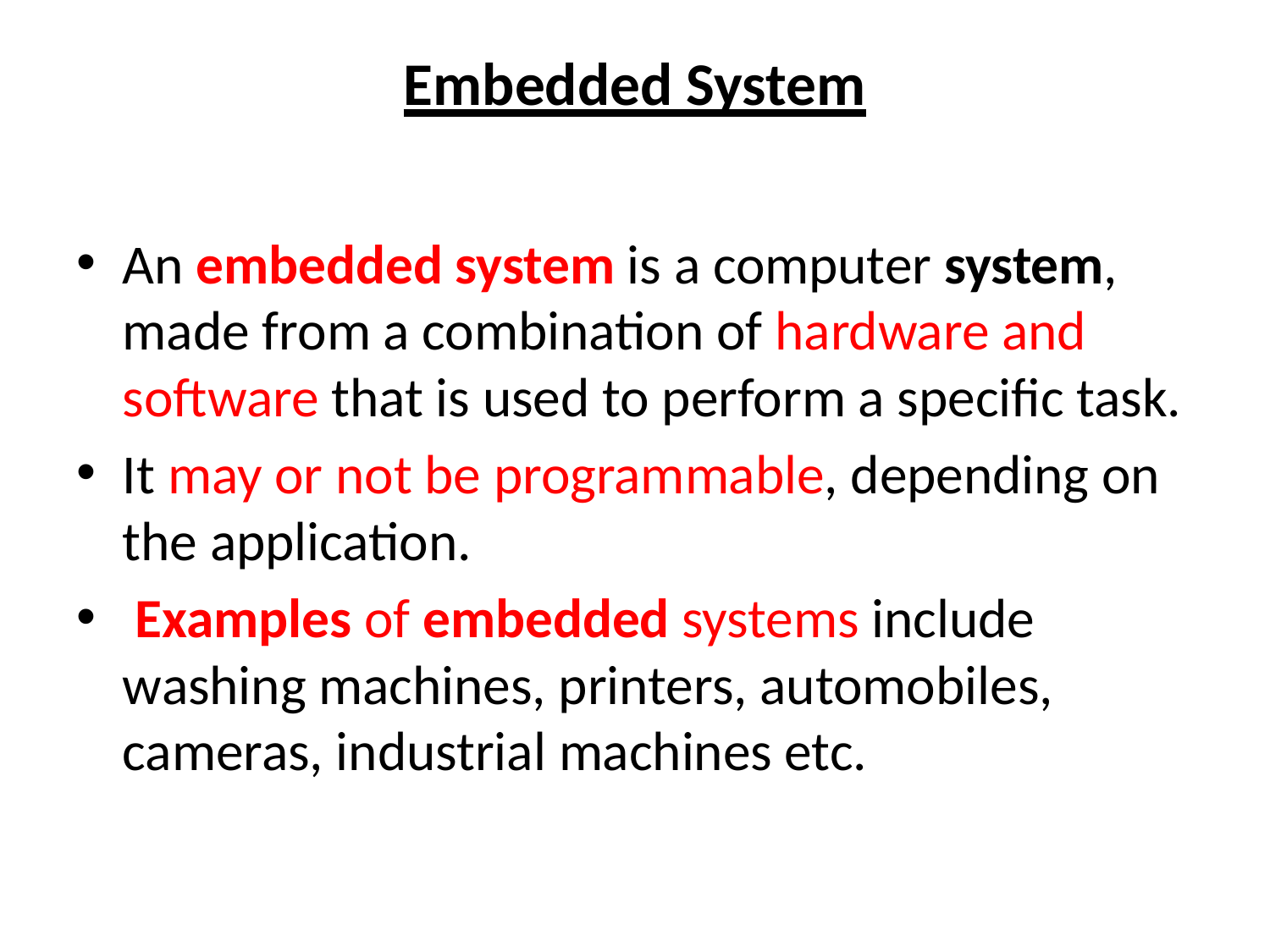

# Embedded System
An embedded system is a computer system, made from a combination of hardware and software that is used to perform a specific task.
It may or not be programmable, depending on the application.
 Examples of embedded systems include washing machines, printers, automobiles, cameras, industrial machines etc.